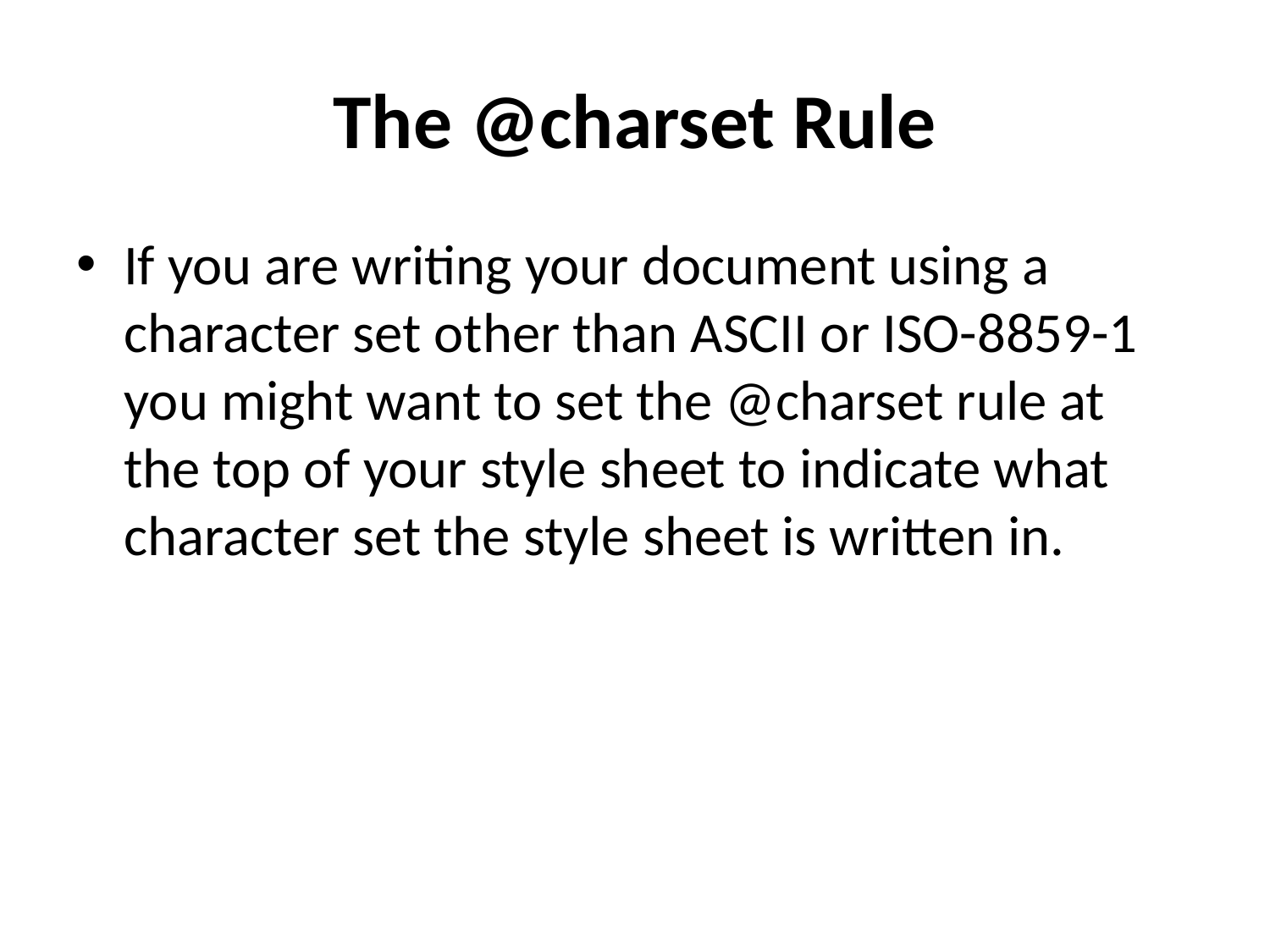

# The @charset Rule
If you are writing your document using a character set other than ASCII or ISO-8859-1 you might want to set the @charset rule at the top of your style sheet to indicate what character set the style sheet is written in.